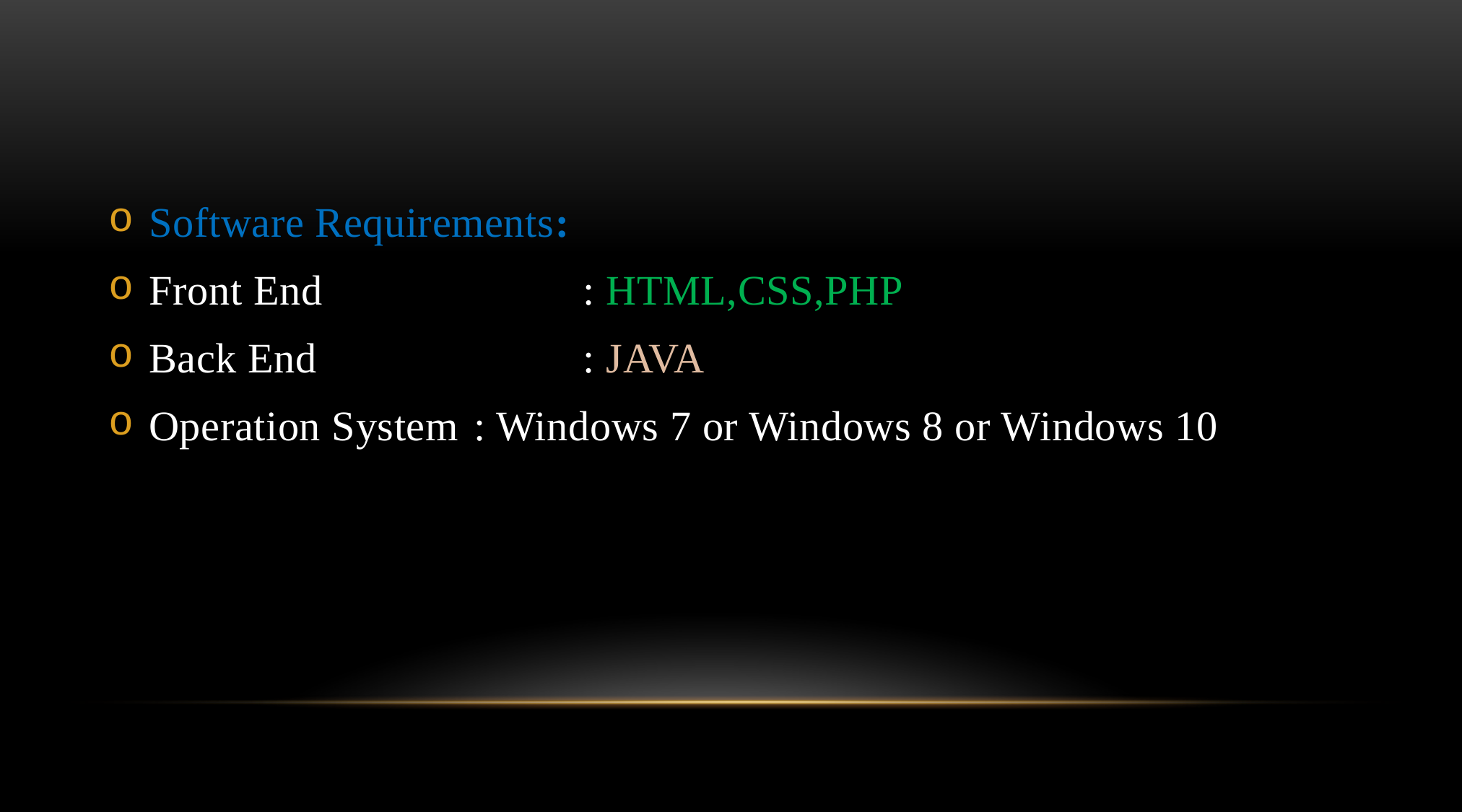

#
Software Requirements:
Front End		          : HTML,CSS,PHP
Back End		          : JAVA
Operation System	: Windows 7 or Windows 8 or Windows 10